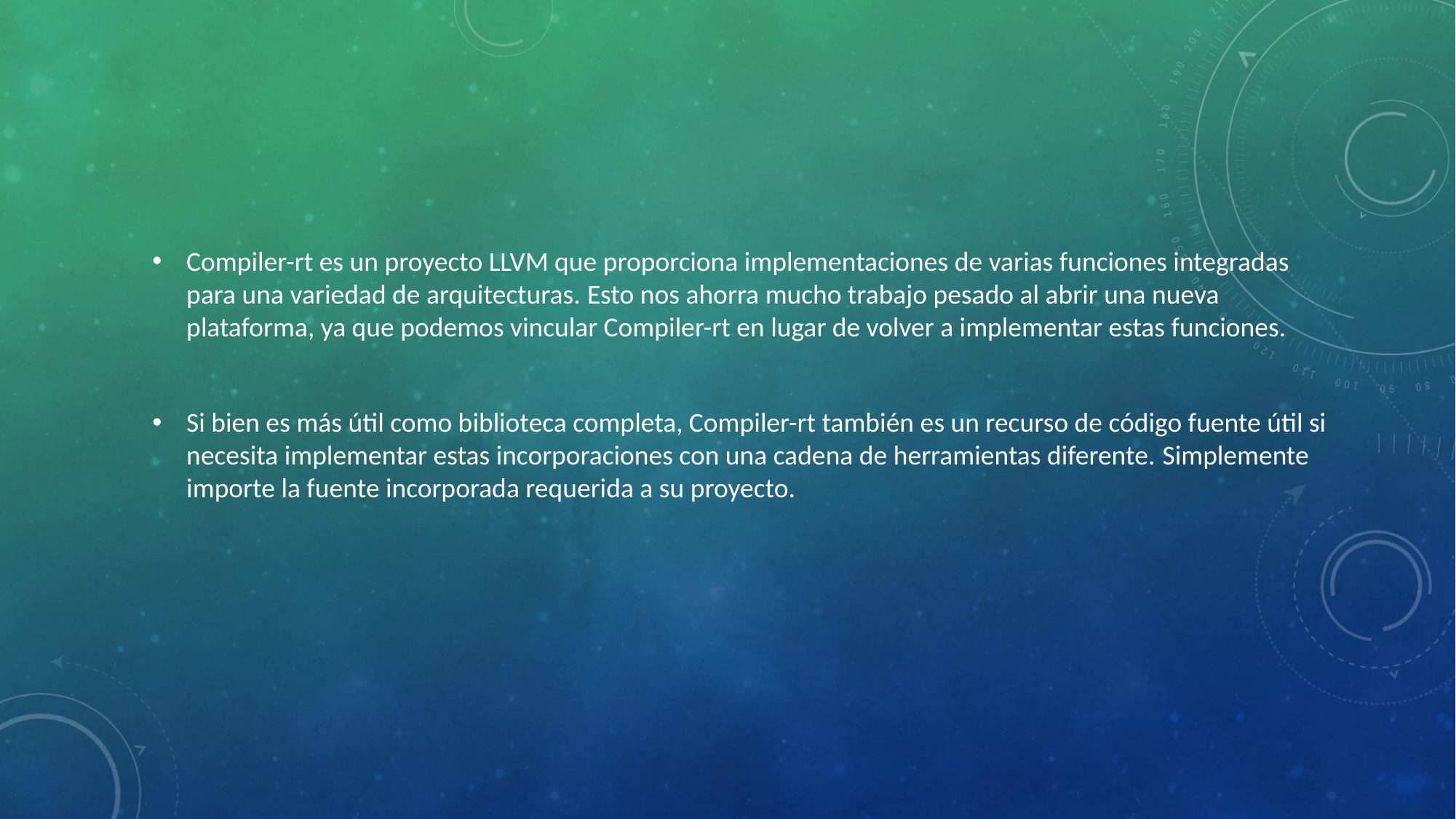

Compiler-rt es un proyecto LLVM que proporciona implementaciones de varias funciones integradas para una variedad de arquitecturas. Esto nos ahorra mucho trabajo pesado al abrir una nueva plataforma, ya que podemos vincular Compiler-rt en lugar de volver a implementar estas funciones.

Si bien es más útil como biblioteca completa, Compiler-rt también es un recurso de código fuente útil si necesita implementar estas incorporaciones con una cadena de herramientas diferente. Simplemente importe la fuente incorporada requerida a su proyecto.